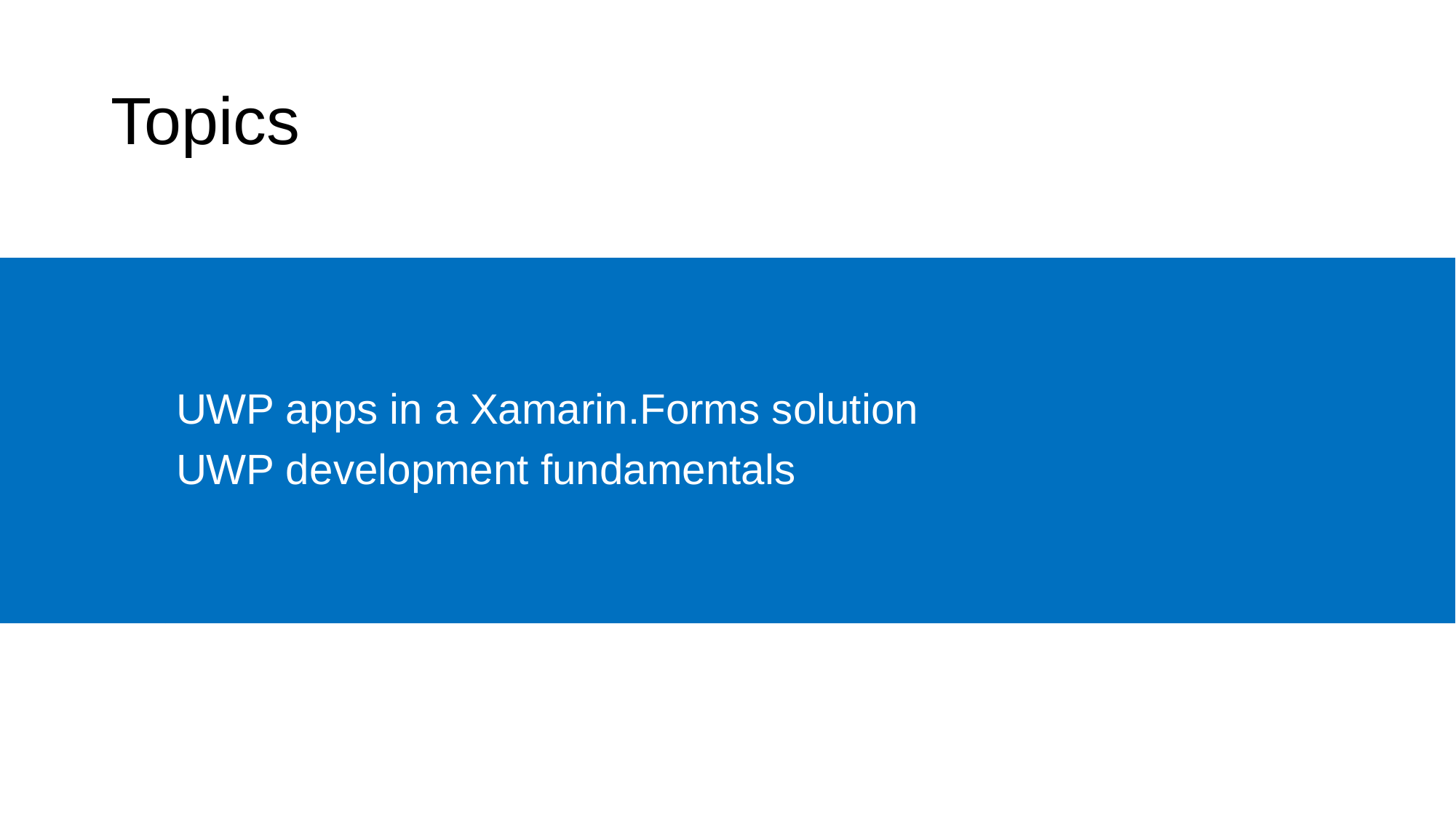

# Topics
UWP apps in a Xamarin.Forms solution
UWP development fundamentals